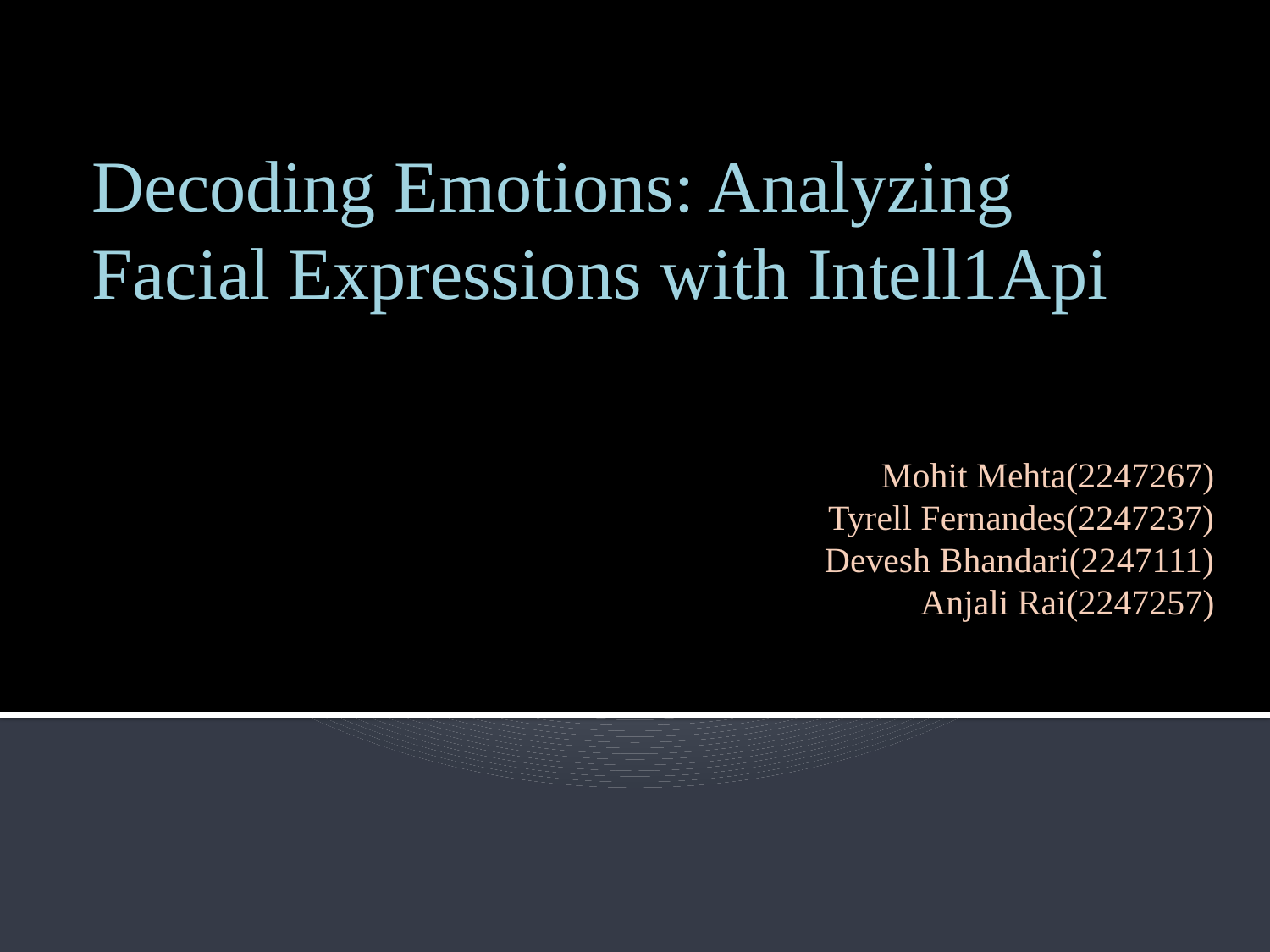

# Decoding Emotions: Analyzing Facial Expressions with Intell1Api

Mohit Mehta(2247267)
Tyrell Fernandes(2247237)
Devesh Bhandari(2247111)
Anjali Rai(2247257)